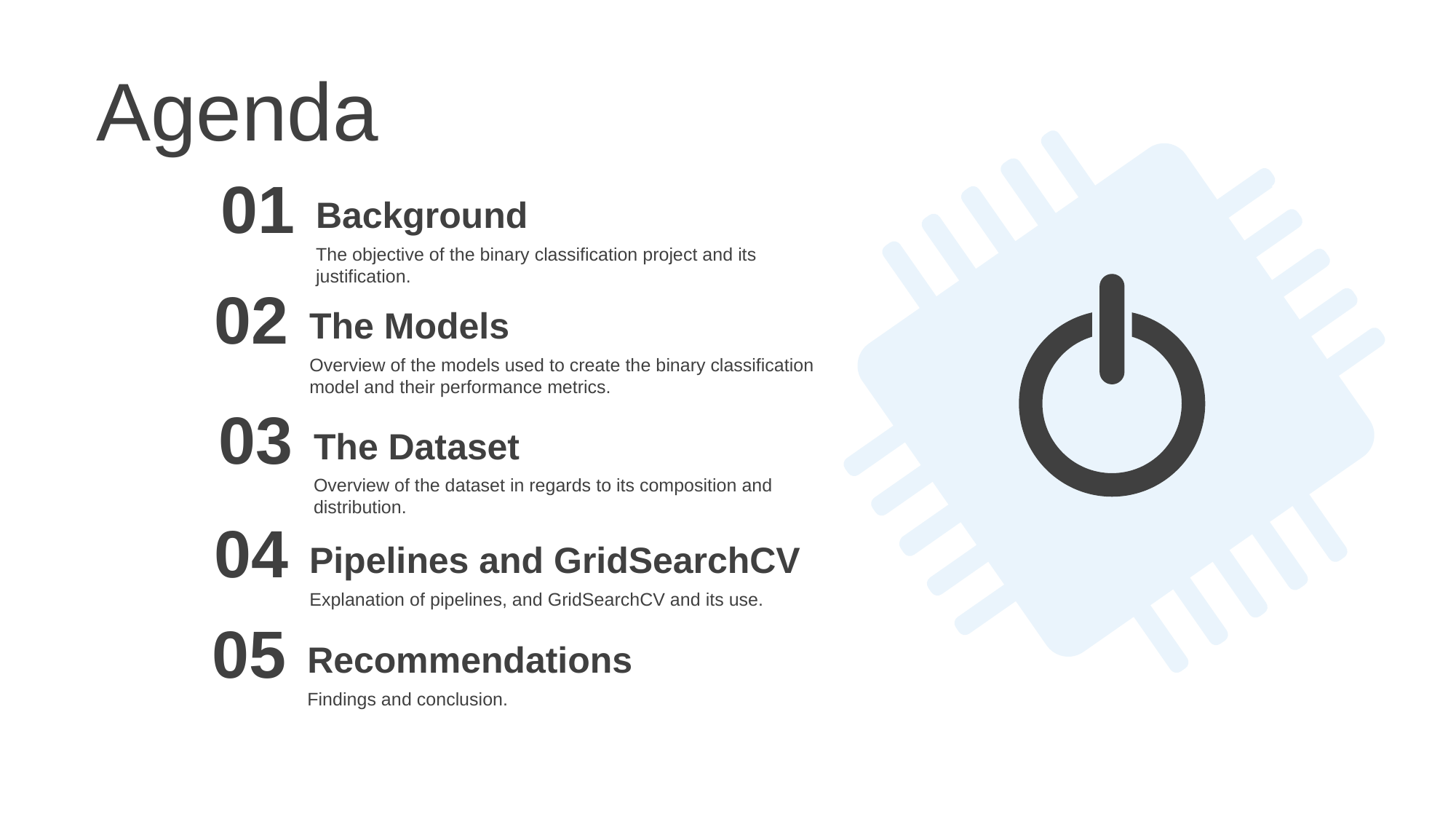

Agenda

01
Background
The objective of the binary classification project and its justification.
02
The Models
Overview of the models used to create the binary classification model and their performance metrics.

03
The Dataset
Overview of the dataset in regards to its composition and distribution.
04
Pipelines and GridSearchCV
Explanation of pipelines, and GridSearchCV and its use.
05
Recommendations
Findings and conclusion.